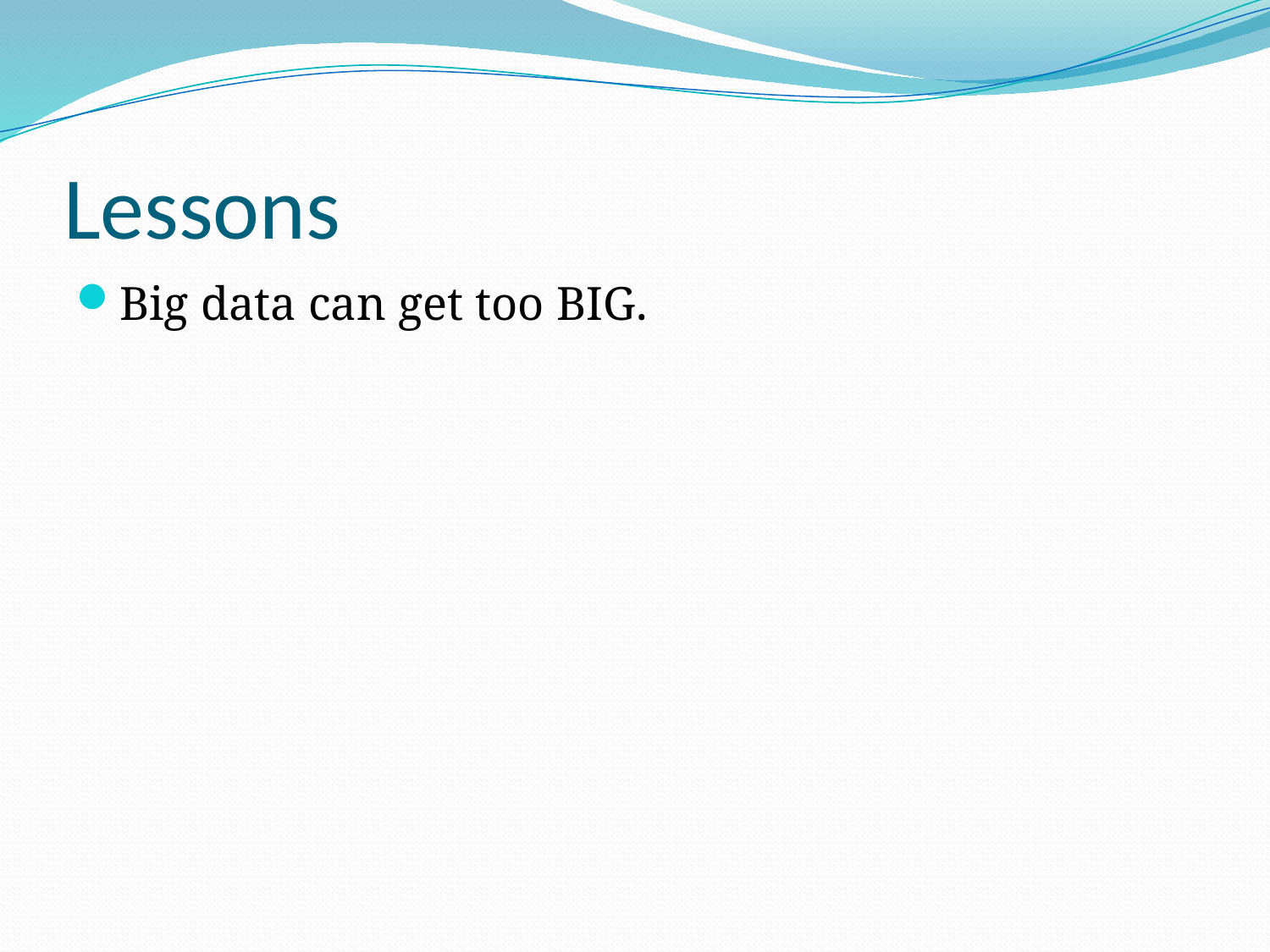

# Lessons
Big data can get too BIG.